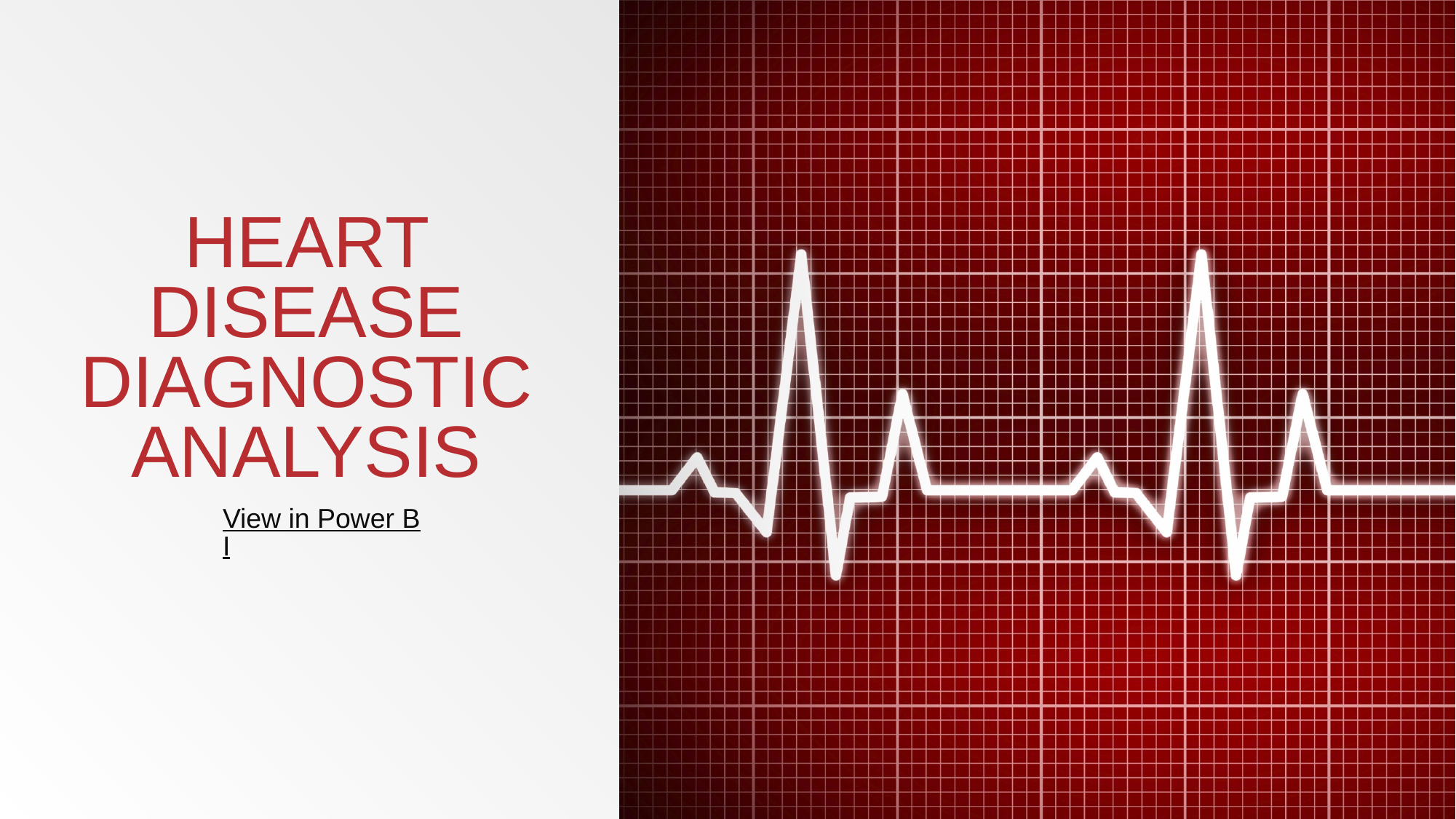

# HEART DISEASE DIAGNOSTIC ANALYSIS
View in Power BI